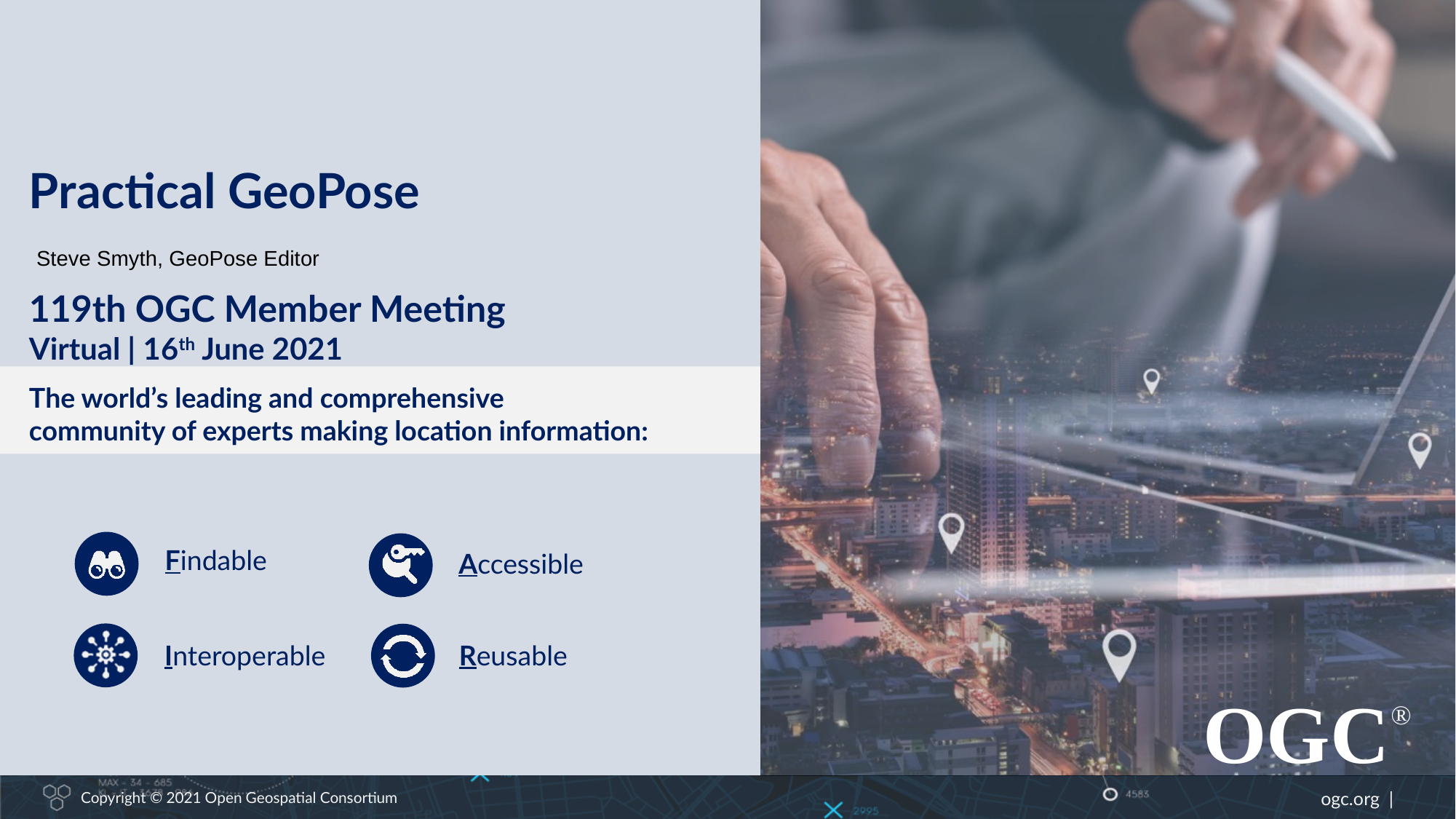

Practical GeoPose

Steve Smyth, GeoPose Editor
119th OGC Member Meeting
Virtual | 16th June 2021